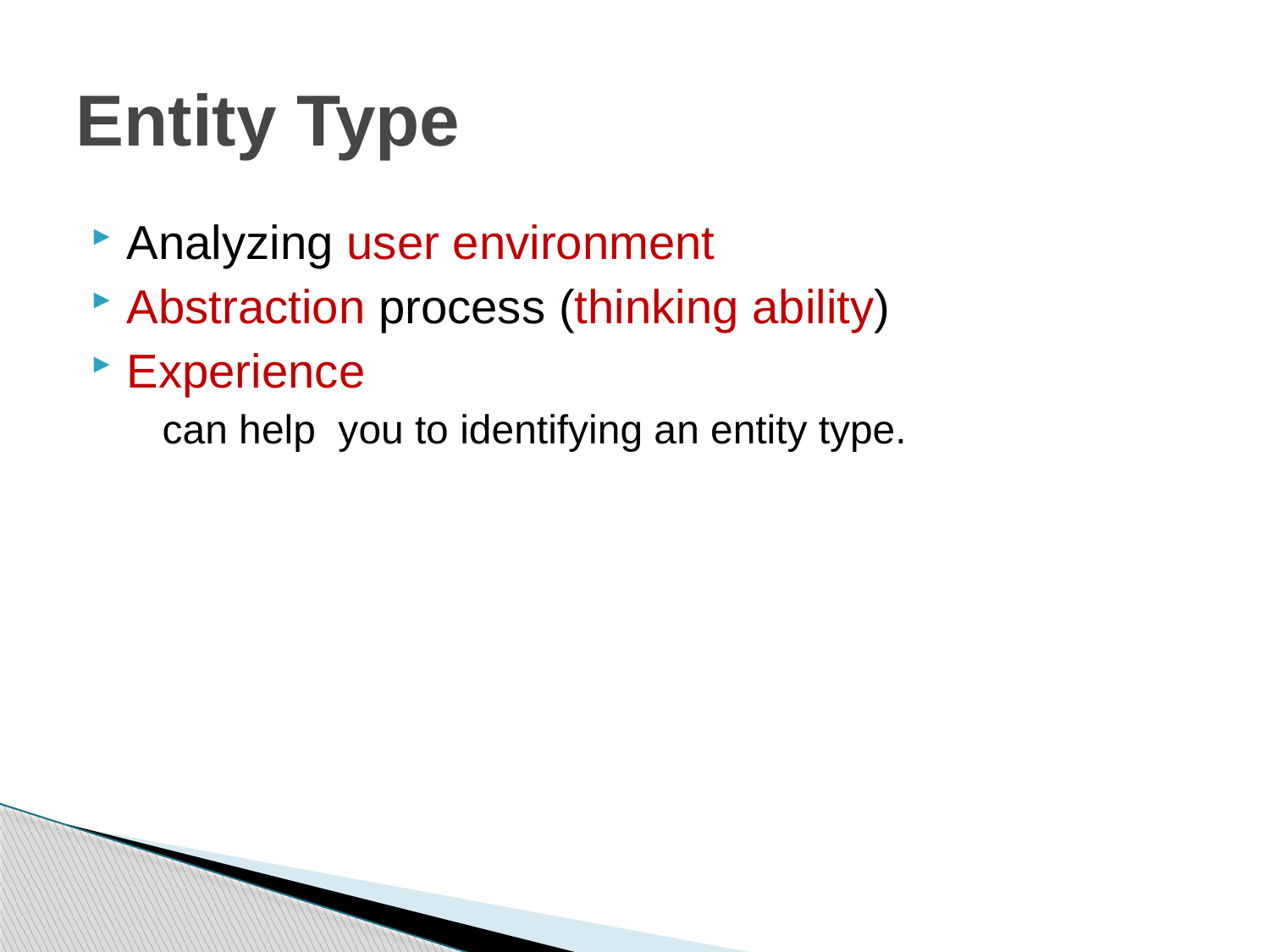

# Entity Type
Analyzing user environment
Abstraction process (thinking ability)
Experience
	can help  you to identifying an entity type.